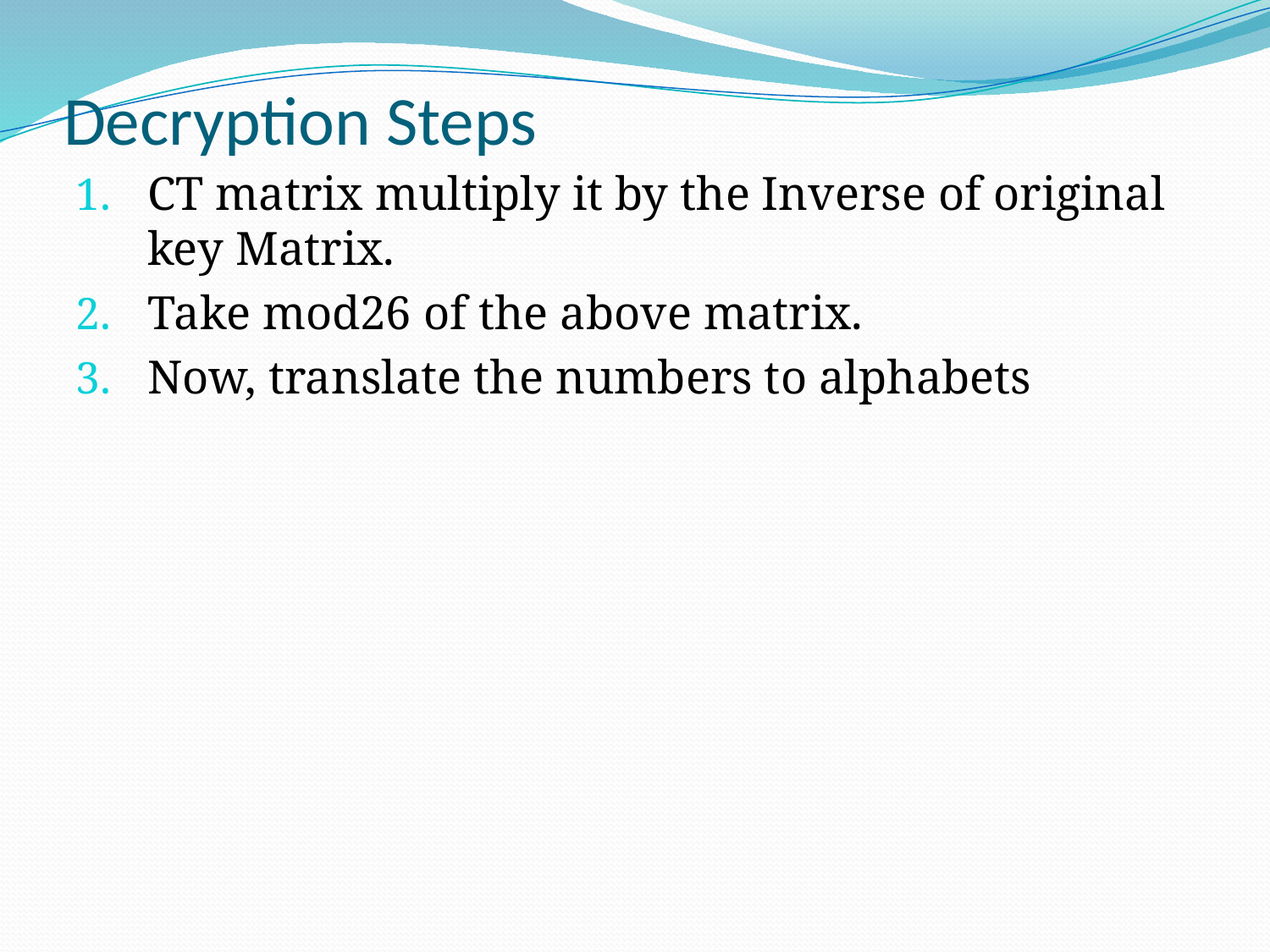

# Decryption Steps
CT matrix multiply it by the Inverse of original key Matrix.
Take mod26 of the above matrix.
Now, translate the numbers to alphabets